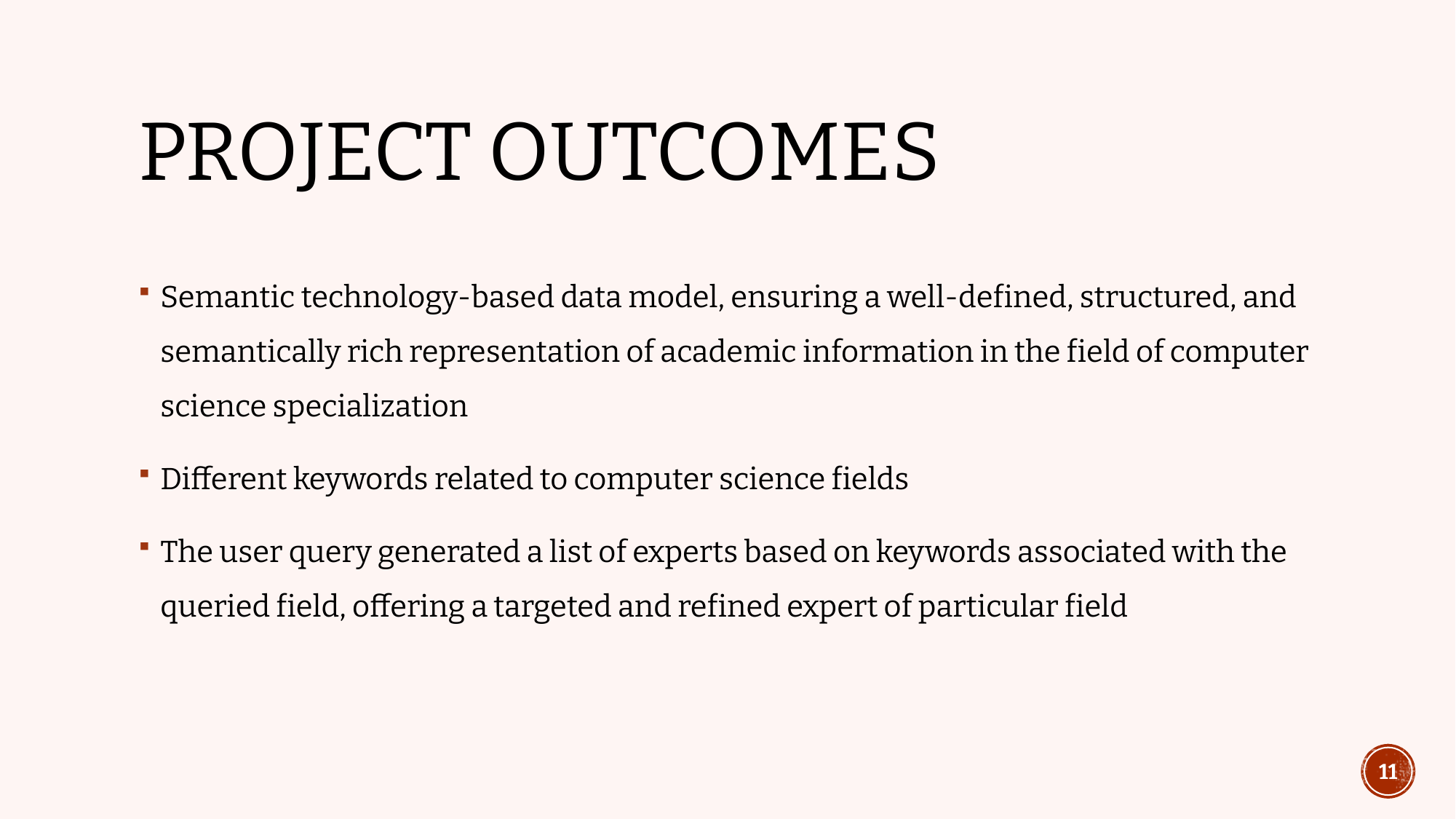

# Project Outcomes
Semantic technology-based data model, ensuring a well-defined, structured, and semantically rich representation of academic information in the field of computer science specialization
Different keywords related to computer science fields
The user query generated a list of experts based on keywords associated with the queried field, offering a targeted and refined expert of particular field
11